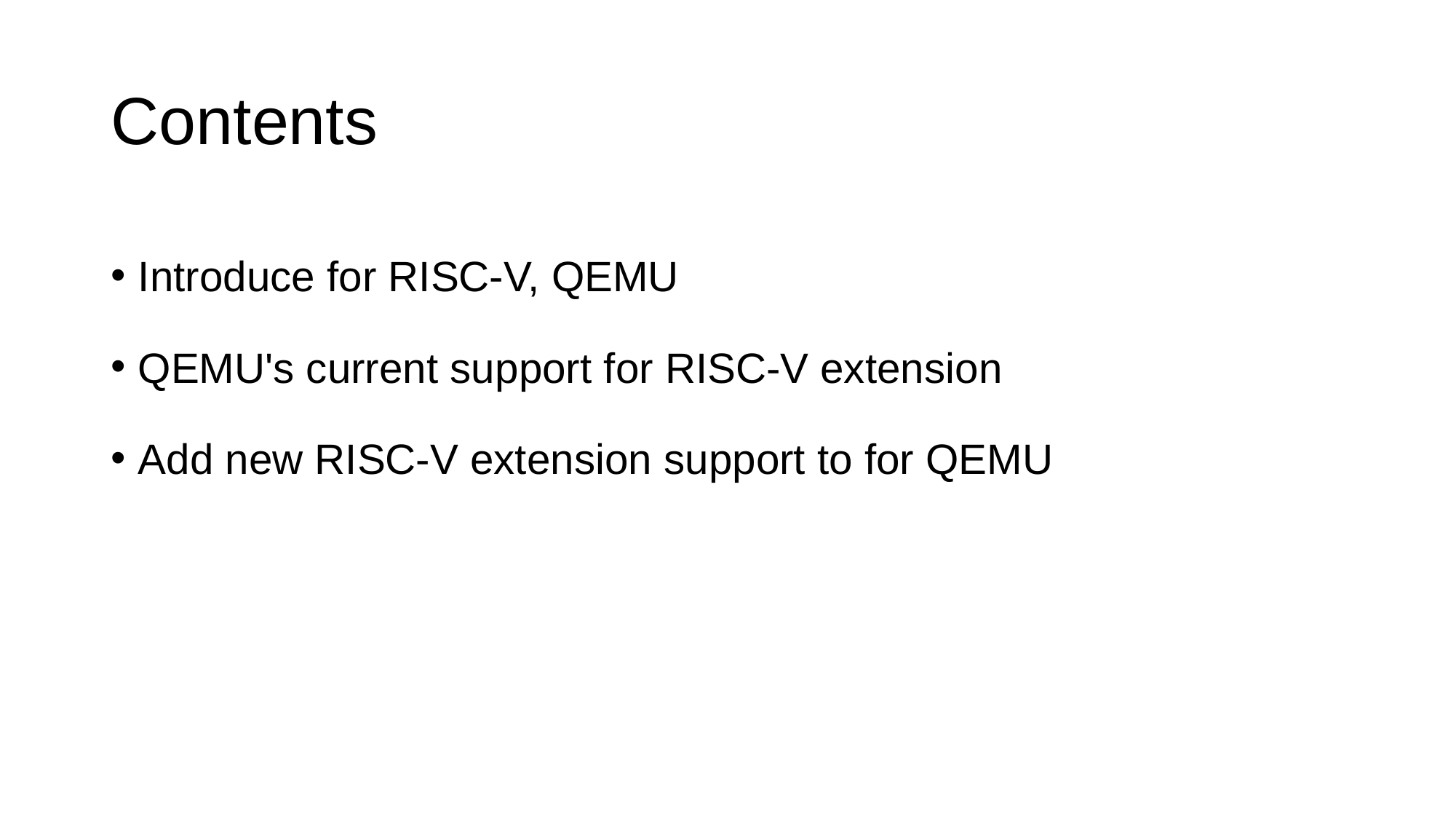

# Contents
Introduce for RISC-V, QEMU
QEMU's current support for RISC-V extension
Add new RISC-V extension support to for QEMU